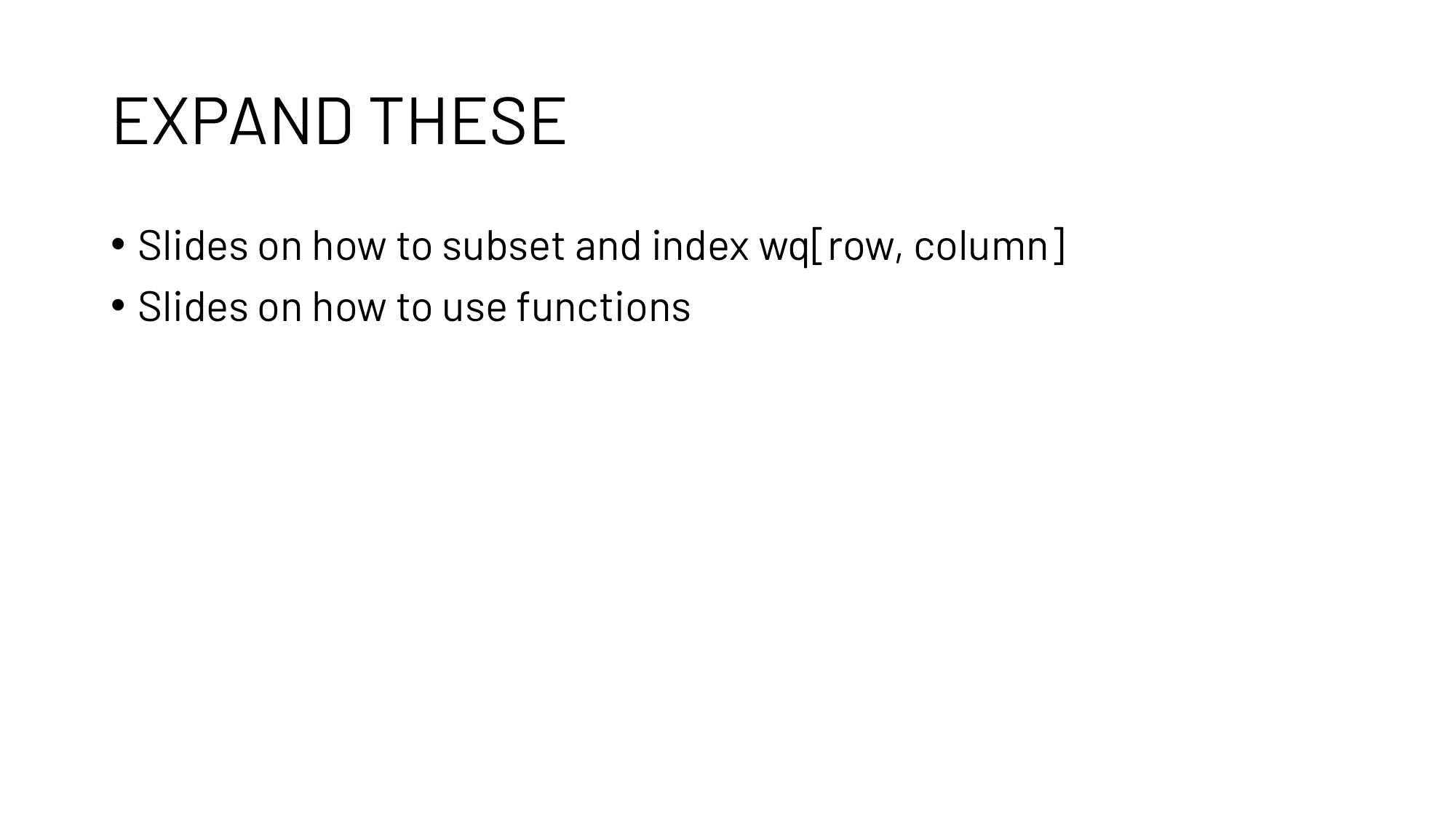

# EXPAND THESE
Slides on how to subset and index wq[row, column]
Slides on how to use functions